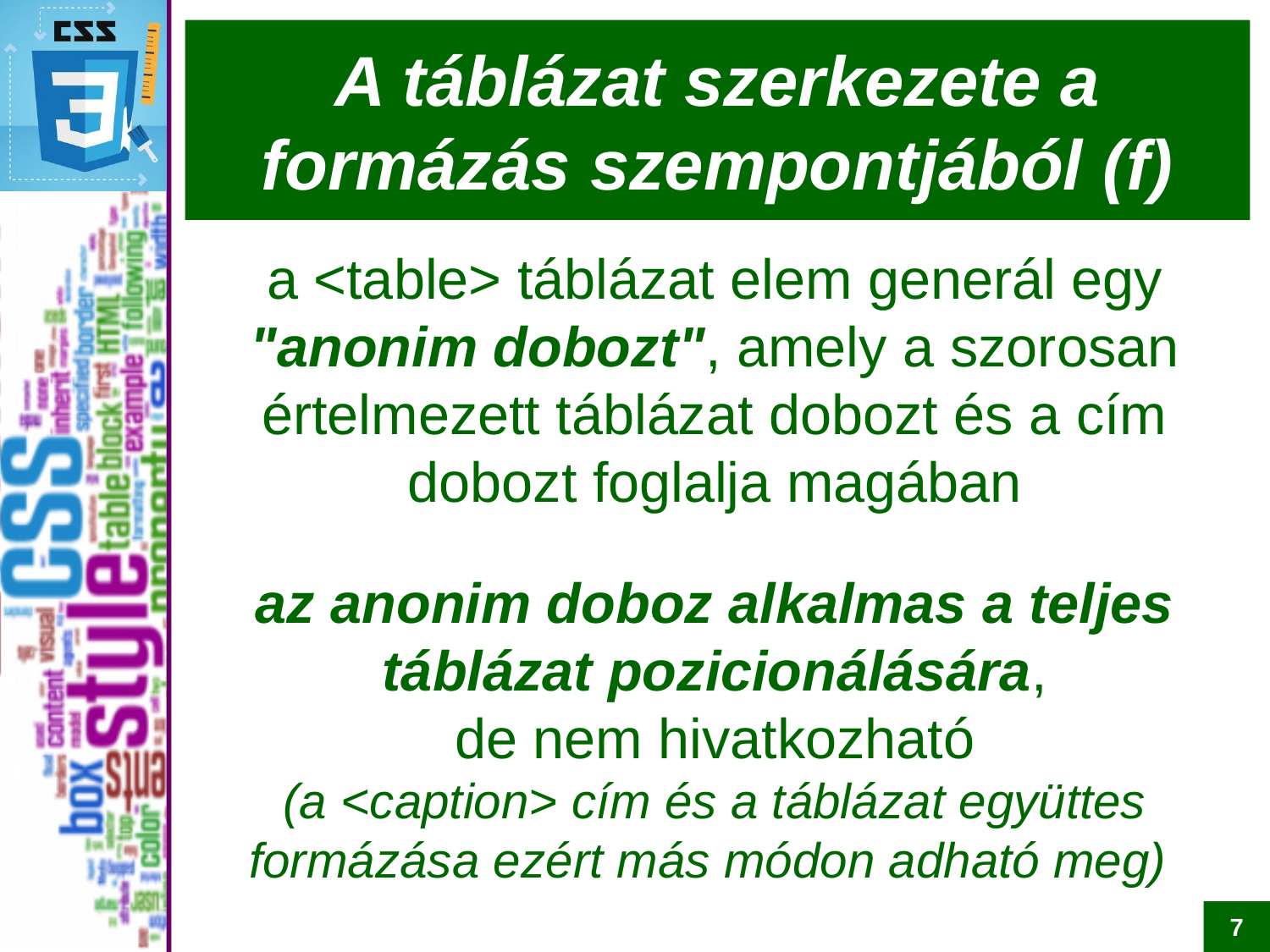

# A táblázat szerkezete a formázás szempontjából (f)
a <table> táblázat elem generál egy "anonim dobozt", amely a szorosan értelmezett táblázat dobozt és a cím dobozt foglalja magában
az anonim doboz alkalmas a teljes táblázat pozicionálására,
de nem hivatkozható
(a <caption> cím és a táblázat együttes formázása ezért más módon adható meg)

7